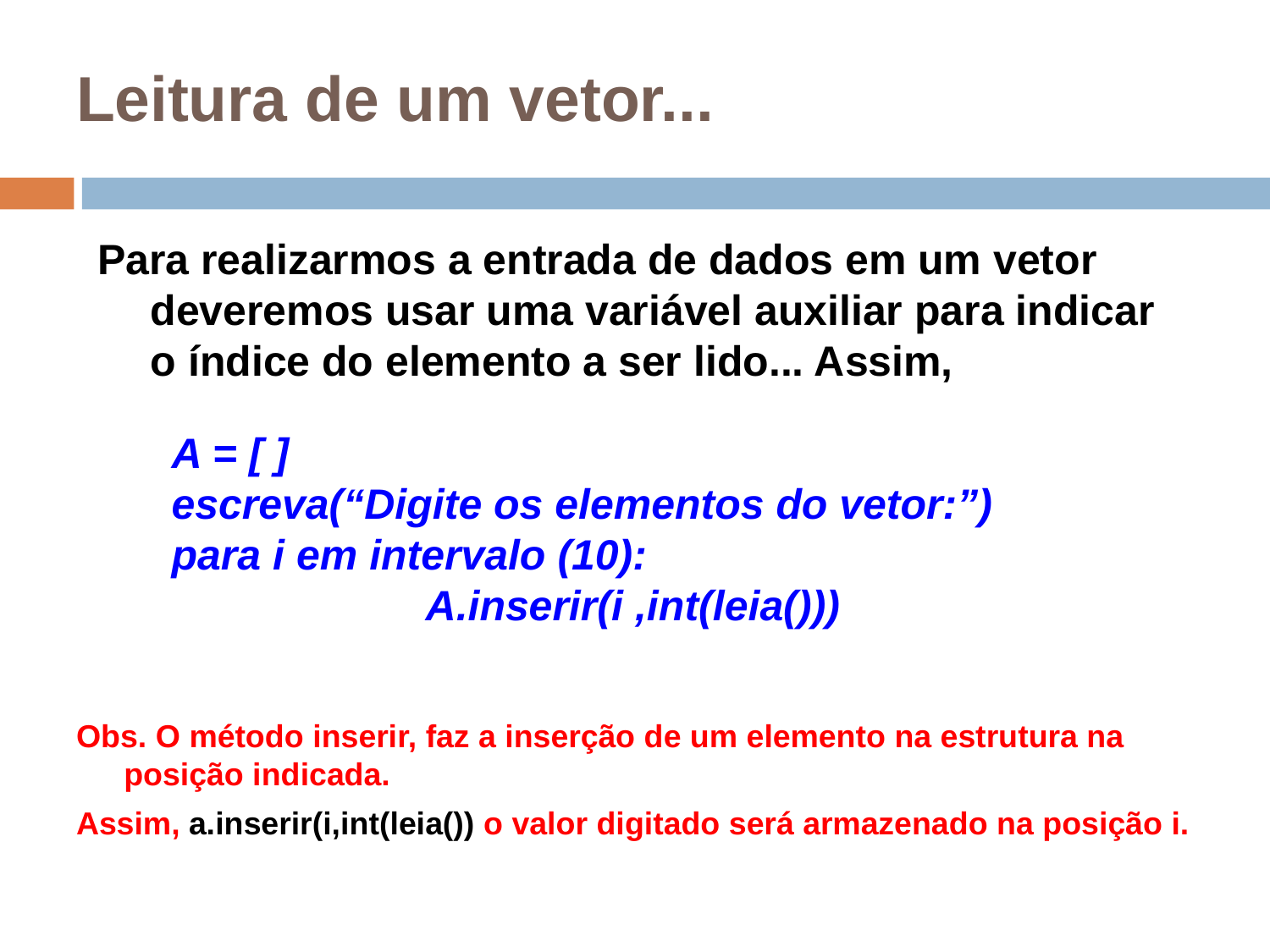

# Leitura de um vetor...
Para realizarmos a entrada de dados em um vetor deveremos usar uma variável auxiliar para indicar o índice do elemento a ser lido... Assim,

A = [ ]
escreva(“Digite os elementos do vetor:”)
para i em intervalo (10):
		A.inserir(i ,int(leia()))

Obs. O método inserir, faz a inserção de um elemento na estrutura na posição indicada.
Assim, a.inserir(i,int(leia()) o valor digitado será armazenado na posição i.